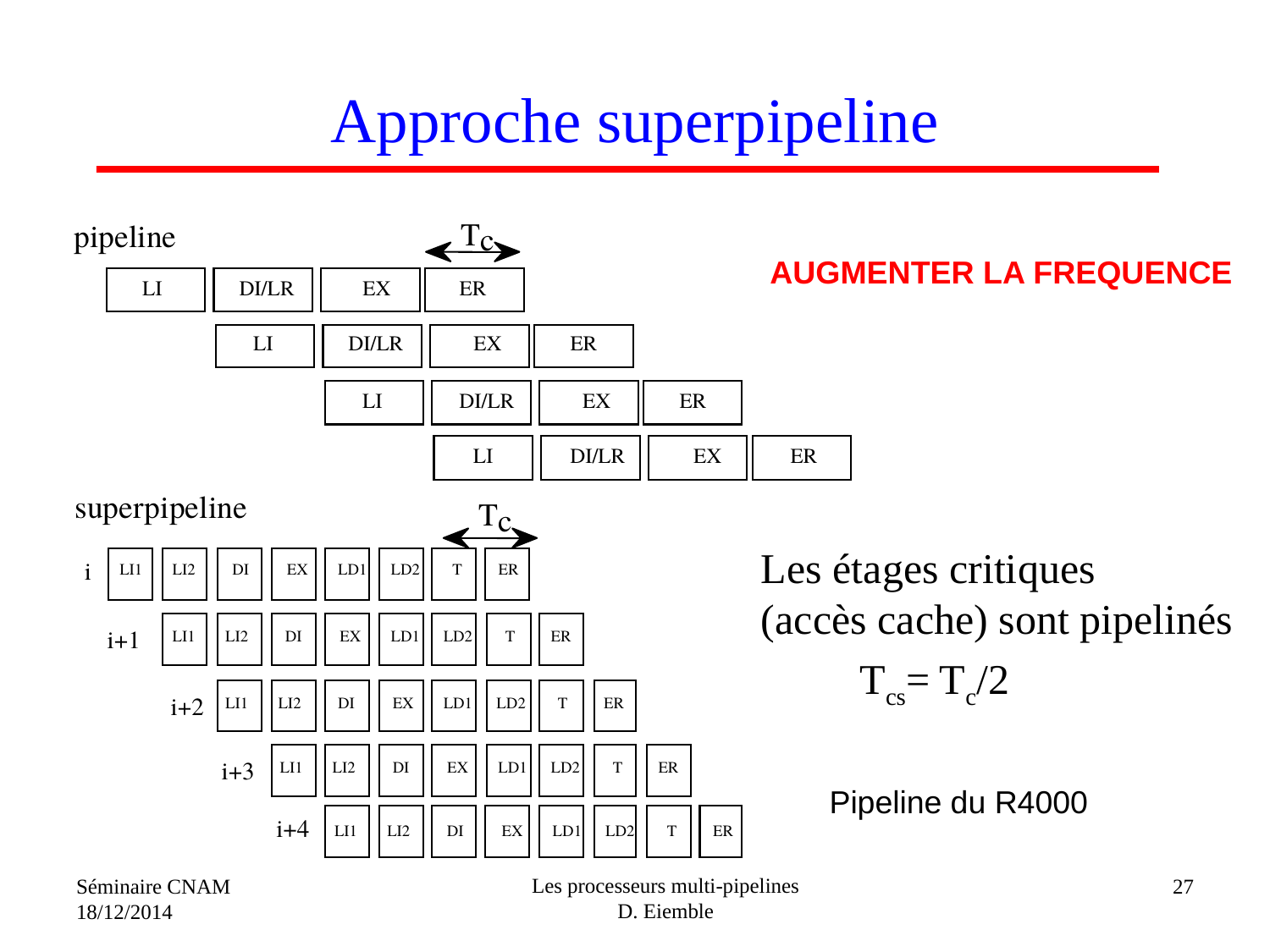

# Approche superpipeline
T

pipeline

c

AUGMENTER LA FREQUENCE

LI

DI/LR

EX

ER

LI

DI/LR

EX

ER

LI

DI/LR

EX

ER

LI

DI/LR

EX

ER

superpipeline

T

c

i

LI1

LI2

DI

EX

LD1

LD2

T

ER

Les étages critiques
(accès cache) sont pipelinés

i+1

LI1

LI2

DI

EX

LD1

LD2

T

ER

Tcs= Tc/2

i+2

LI1

LI2

DI

EX

LD1

LD2

T

ER

i+3

LI1

LI2

DI

EX

LD1

LD2

T

ER

Pipeline du R4000

i+4

LI1

LI2

DI

EX

LD1

LD2

T

ER

Les processeurs multi-pipelines
D. Eiemble
Séminaire CNAM
18/12/2014
27